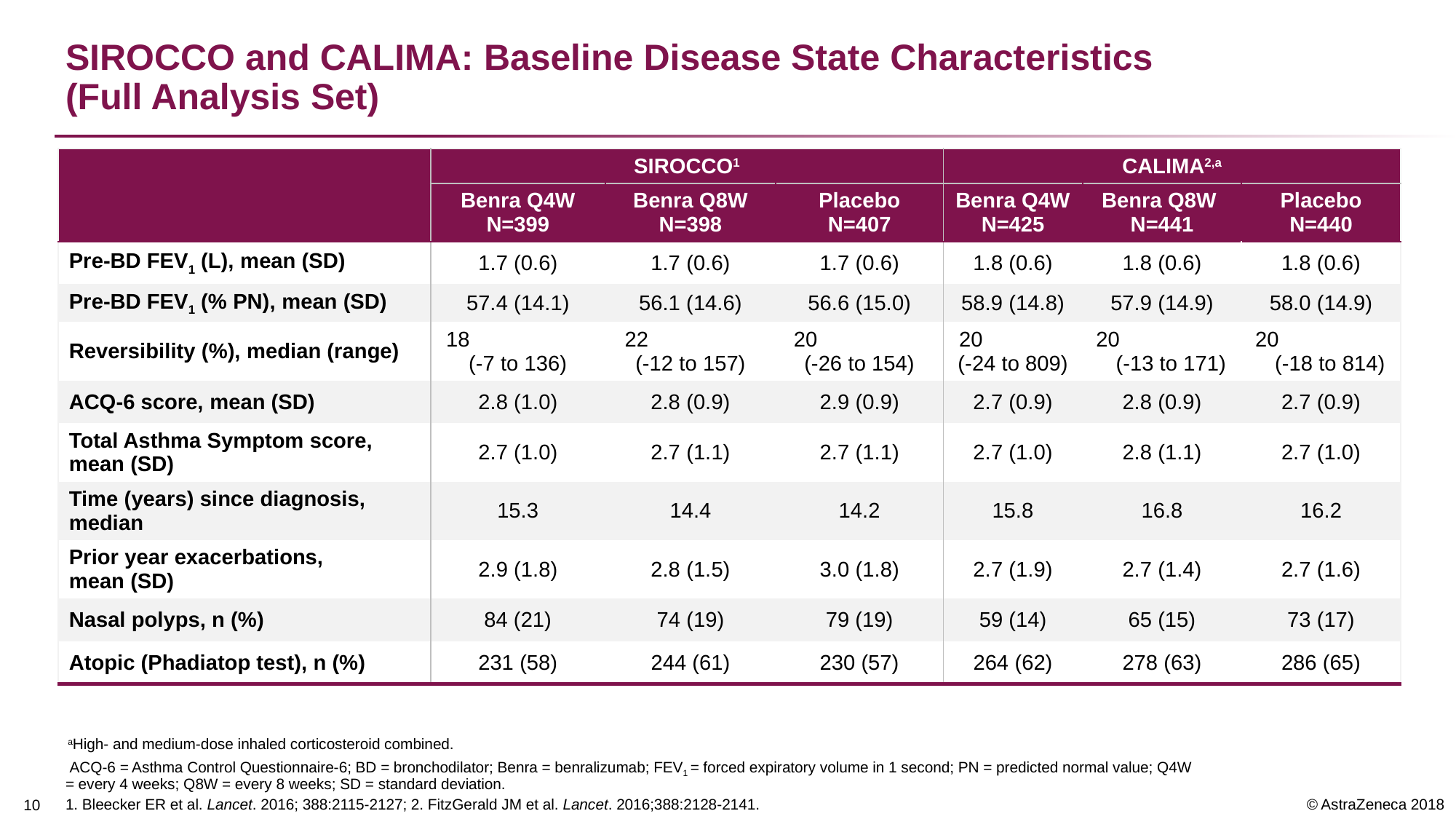

# SIROCCO and CALIMA: Baseline Disease State Characteristics (Full Analysis Set)
|  | SIROCCO1 |  |  | CALIMA2,a |  |  |
| --- | --- | --- | --- | --- | --- | --- |
|  | Benra Q4W N=399 | Benra Q8W N=398 | Placebo N=407 | Benra Q4W N=425 | Benra Q8W N=441 | Placebo N=440 |
| Pre-BD FEV1 (L), mean (SD) | 1.7 (0.6) | 1.7 (0.6) | 1.7 (0.6) | 1.8 (0.6) | 1.8 (0.6) | 1.8 (0.6) |
| Pre-BD FEV1 (% PN), mean (SD) | 57.4 (14.1) | 56.1 (14.6) | 56.6 (15.0) | 58.9 (14.8) | 57.9 (14.9) | 58.0 (14.9) |
| Reversibility (%), median (range) | 18 (-7 to 136) | 22 (-12 to 157) | 20 (-26 to 154) | 20 (-24 to 809) | 20 (-13 to 171) | 20 (-18 to 814) |
| ACQ-6 score, mean (SD) | 2.8 (1.0) | 2.8 (0.9) | 2.9 (0.9) | 2.7 (0.9) | 2.8 (0.9) | 2.7 (0.9) |
| Total Asthma Symptom score, mean (SD) | 2.7 (1.0) | 2.7 (1.1) | 2.7 (1.1) | 2.7 (1.0) | 2.8 (1.1) | 2.7 (1.0) |
| Time (years) since diagnosis, median | 15.3 | 14.4 | 14.2 | 15.8 | 16.8 | 16.2 |
| Prior year exacerbations, mean (SD) | 2.9 (1.8) | 2.8 (1.5) | 3.0 (1.8) | 2.7 (1.9) | 2.7 (1.4) | 2.7 (1.6) |
| Nasal polyps, n (%) | 84 (21) | 74 (19) | 79 (19) | 59 (14) | 65 (15) | 73 (17) |
| Atopic (Phadiatop test), n (%) | 231 (58) | 244 (61) | 230 (57) | 264 (62) | 278 (63) | 286 (65) |
 aHigh- and medium-dose inhaled corticosteroid combined.
 ACQ-6 = Asthma Control Questionnaire-6; BD = bronchodilator; Benra = benralizumab; FEV1 = forced expiratory volume in 1 second; PN = predicted normal value; Q4W = every 4 weeks; Q8W = every 8 weeks; SD = standard deviation.
1. Bleecker ER et al. Lancet. 2016; 388:2115-2127; 2. FitzGerald JM et al. Lancet. 2016;388:2128-2141.
10